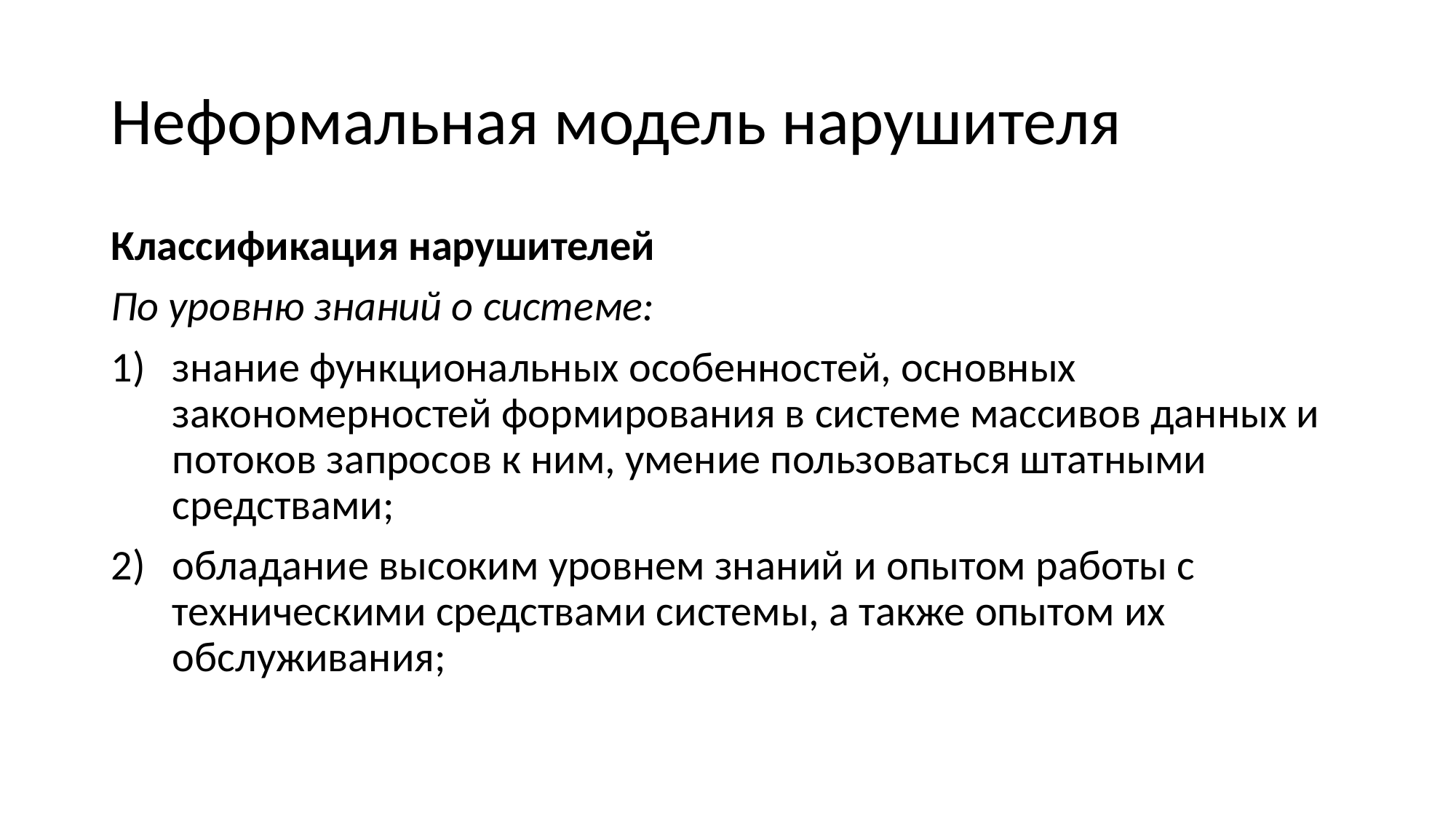

# Неформальная модель нарушителя
Классификация нарушителей
По уровню знаний о системе:
знание функциональных особенностей, основных закономерностей формирования в системе массивов данных и потоков запросов к ним, умение пользоваться штатными средствами;
обладание высоким уровнем знаний и опытом работы с техническими средствами системы, а также опытом их обслуживания;